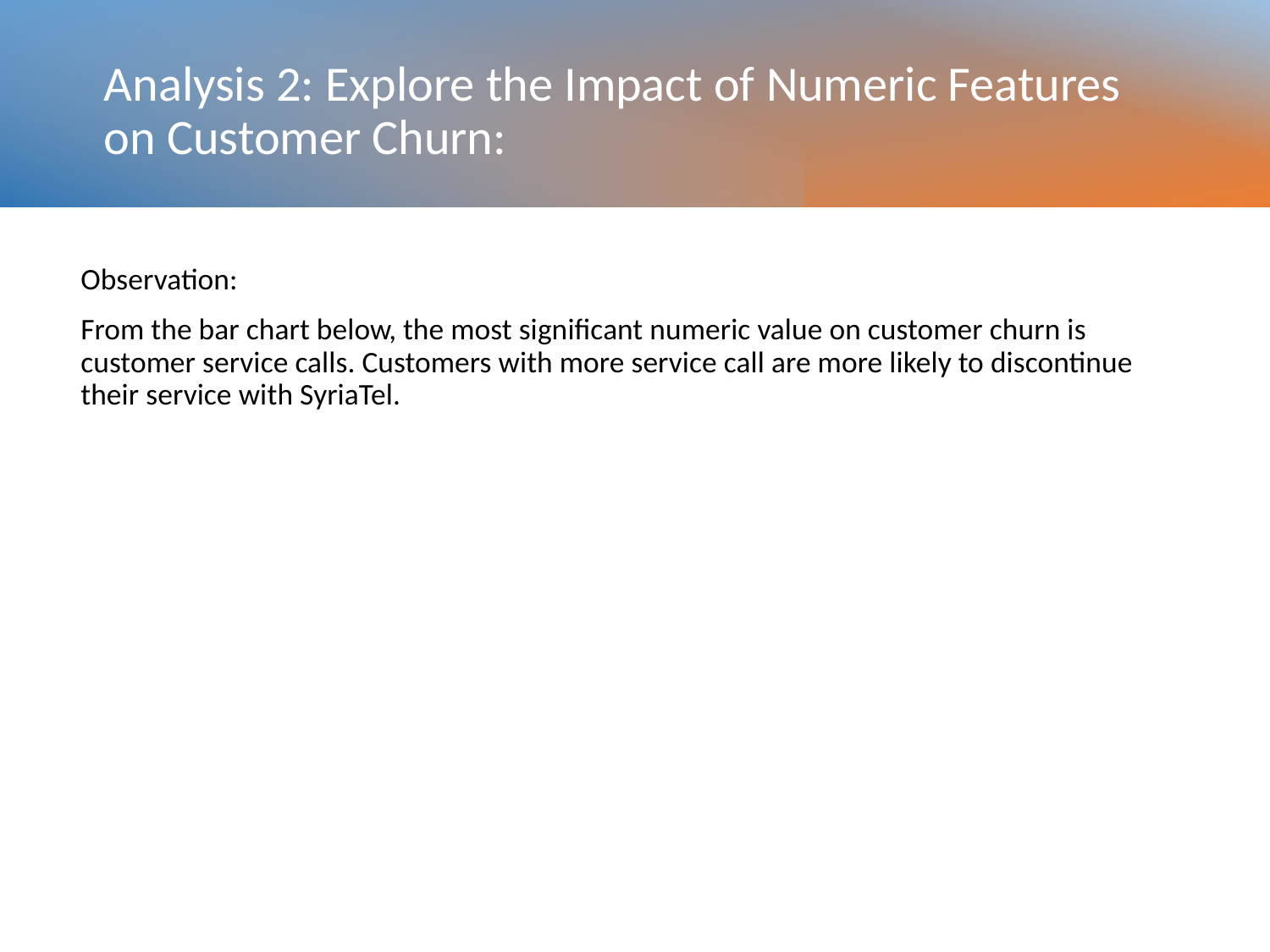

# Analysis 2: Explore the Impact of Numeric Features on Customer Churn:
Observation:
From the bar chart below, the most significant numeric value on customer churn is customer service calls. Customers with more service call are more likely to discontinue their service with SyriaTel.